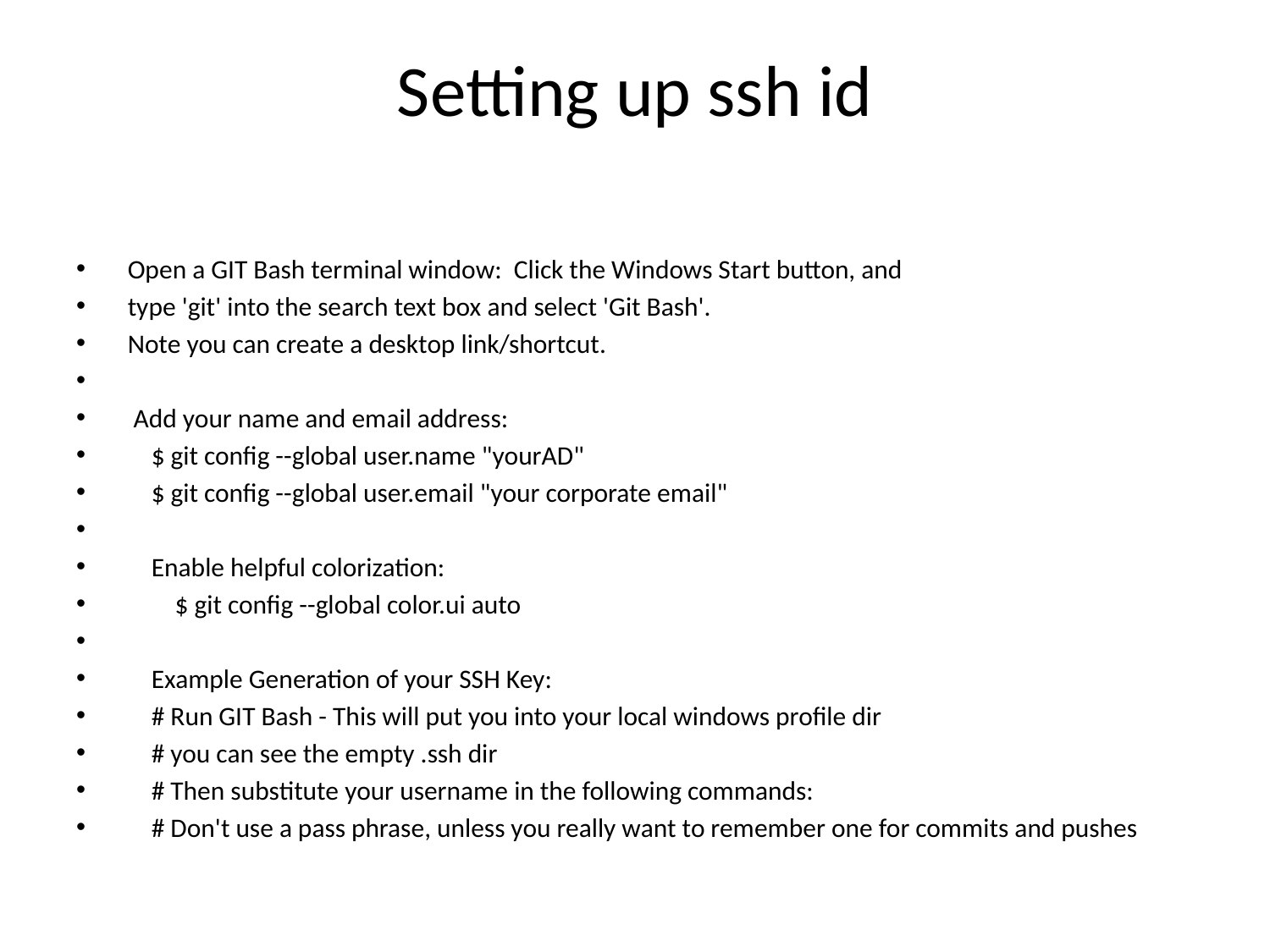

# Setting up ssh id

Open a GIT Bash terminal window:  Click the Windows Start button, and
type 'git' into the search text box and select 'Git Bash'.
Note you can create a desktop link/shortcut.

 Add your name and email address:
    $ git config --global user.name "yourAD"
    $ git config --global user.email "your corporate email"

    Enable helpful colorization:
        $ git config --global color.ui auto

    Example Generation of your SSH Key:
    # Run GIT Bash - This will put you into your local windows profile dir
    # you can see the empty .ssh dir
    # Then substitute your username in the following commands:
    # Don't use a pass phrase, unless you really want to remember one for commits and pushes